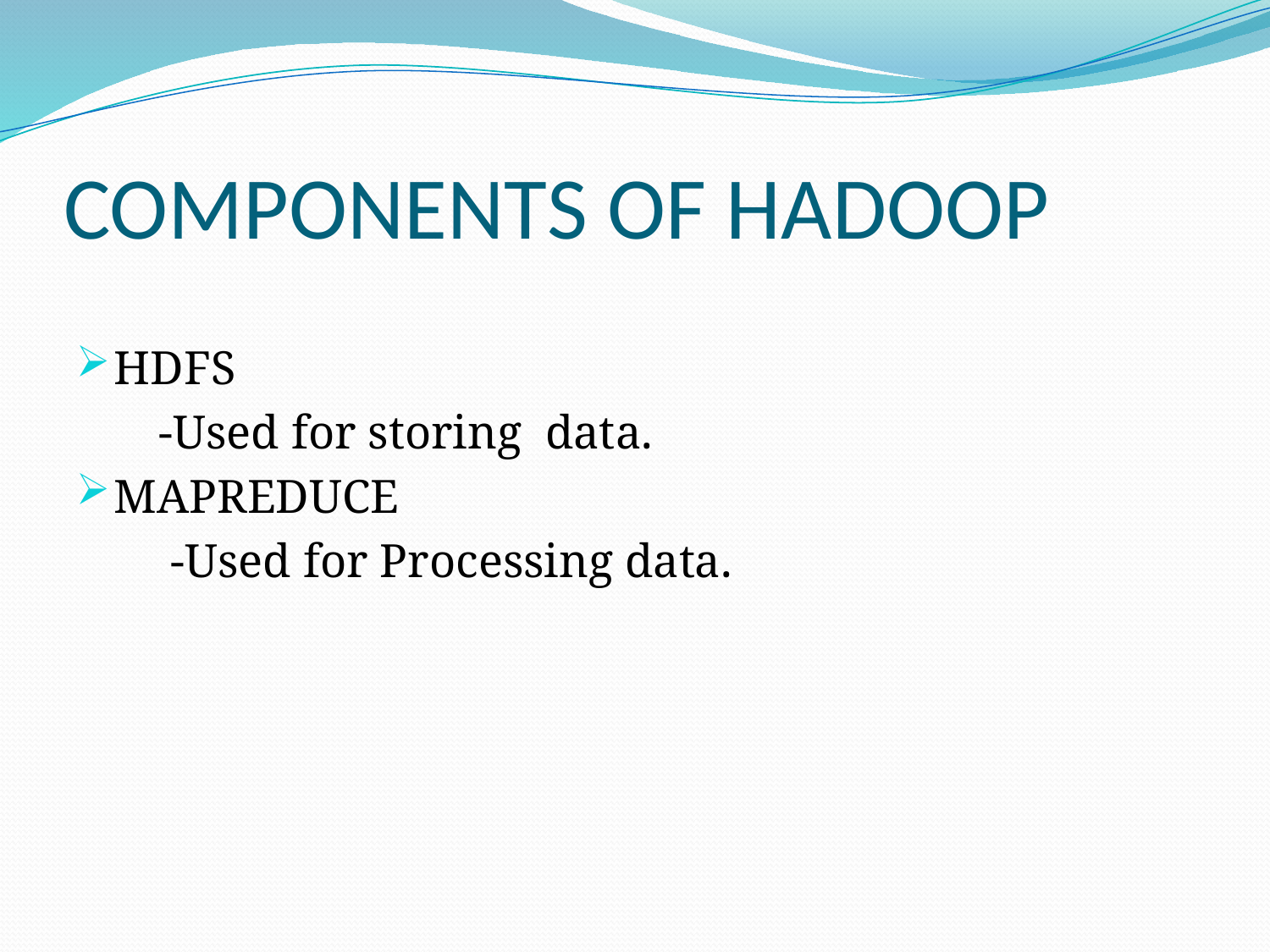

# COMPONENTS OF HADOOP

HDFS
       -Used for storing  data.
MAPREDUCE
        -Used for Processing data.